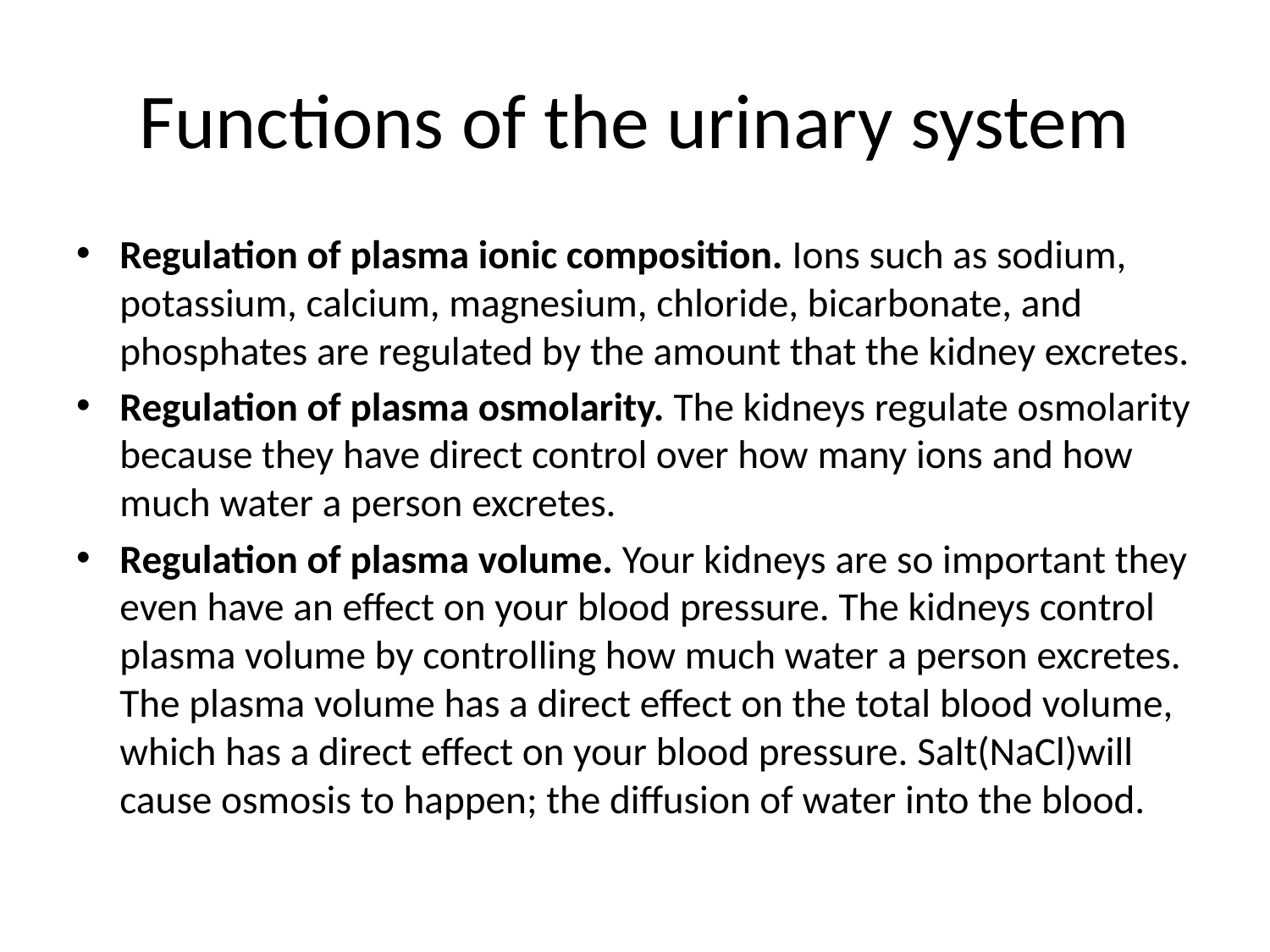

# Functions of the urinary system
Regulation of plasma ionic composition. Ions such as sodium, potassium, calcium, magnesium, chloride, bicarbonate, and phosphates are regulated by the amount that the kidney excretes.
Regulation of plasma osmolarity. The kidneys regulate osmolarity because they have direct control over how many ions and how much water a person excretes.
Regulation of plasma volume. Your kidneys are so important they even have an effect on your blood pressure. The kidneys control plasma volume by controlling how much water a person excretes. The plasma volume has a direct effect on the total blood volume, which has a direct effect on your blood pressure. Salt(NaCl)will cause osmosis to happen; the diffusion of water into the blood.